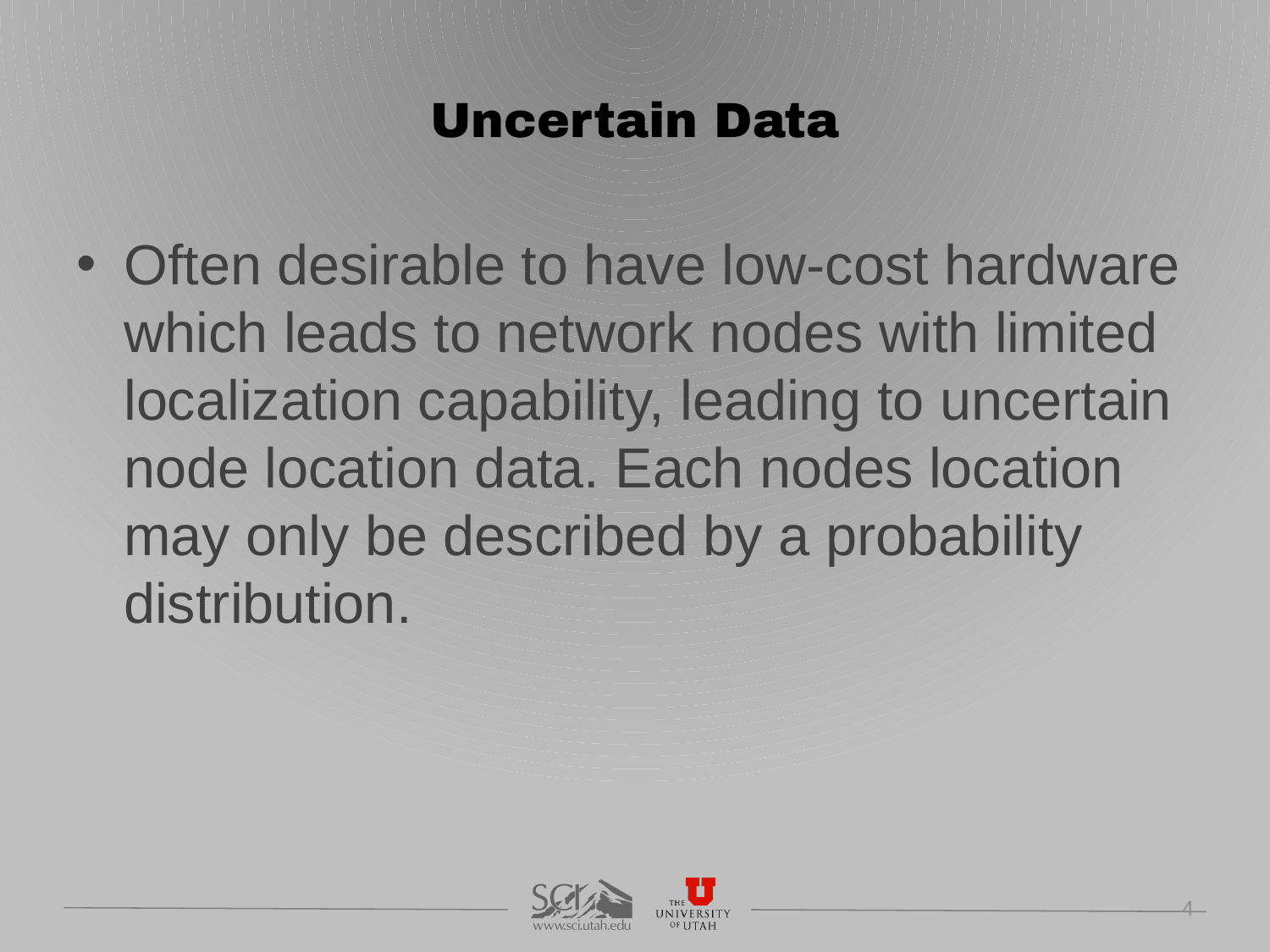

# Uncertain Data
Often desirable to have low-cost hardware which leads to network nodes with limited localization capability, leading to uncertain node location data. Each nodes location may only be described by a probability distribution.
4